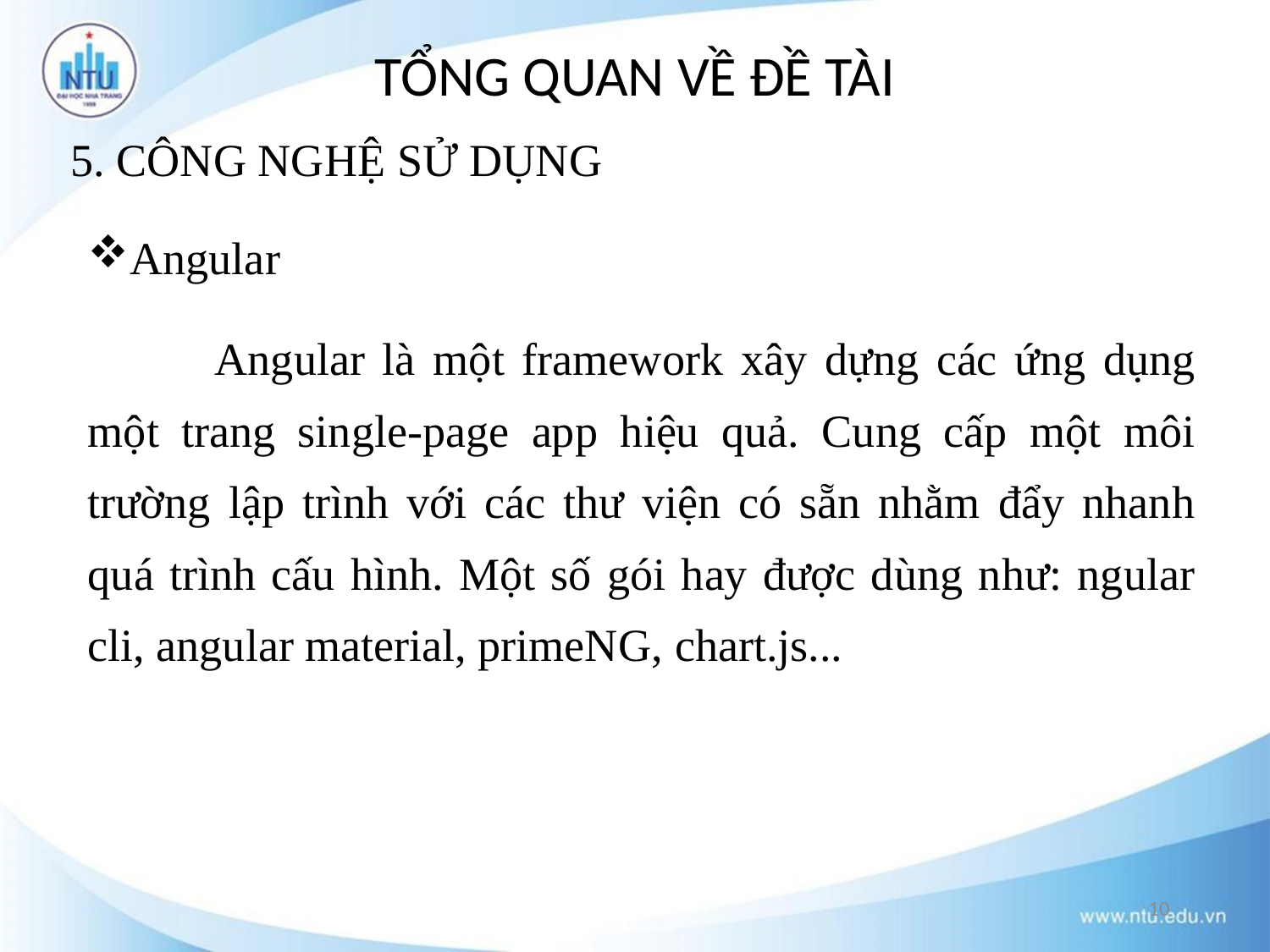

TỔNG QUAN VỀ ĐỀ TÀI
5. CÔNG NGHỆ SỬ DỤNG
Angular
	Angular là một framework xây dựng các ứng dụng một trang single-page app hiệu quả. Cung cấp một môi trường lập trình với các thư viện có sẵn nhằm đẩy nhanh quá trình cấu hình. Một số gói hay được dùng như: ngular cli, angular material, primeNG, chart.js...
10